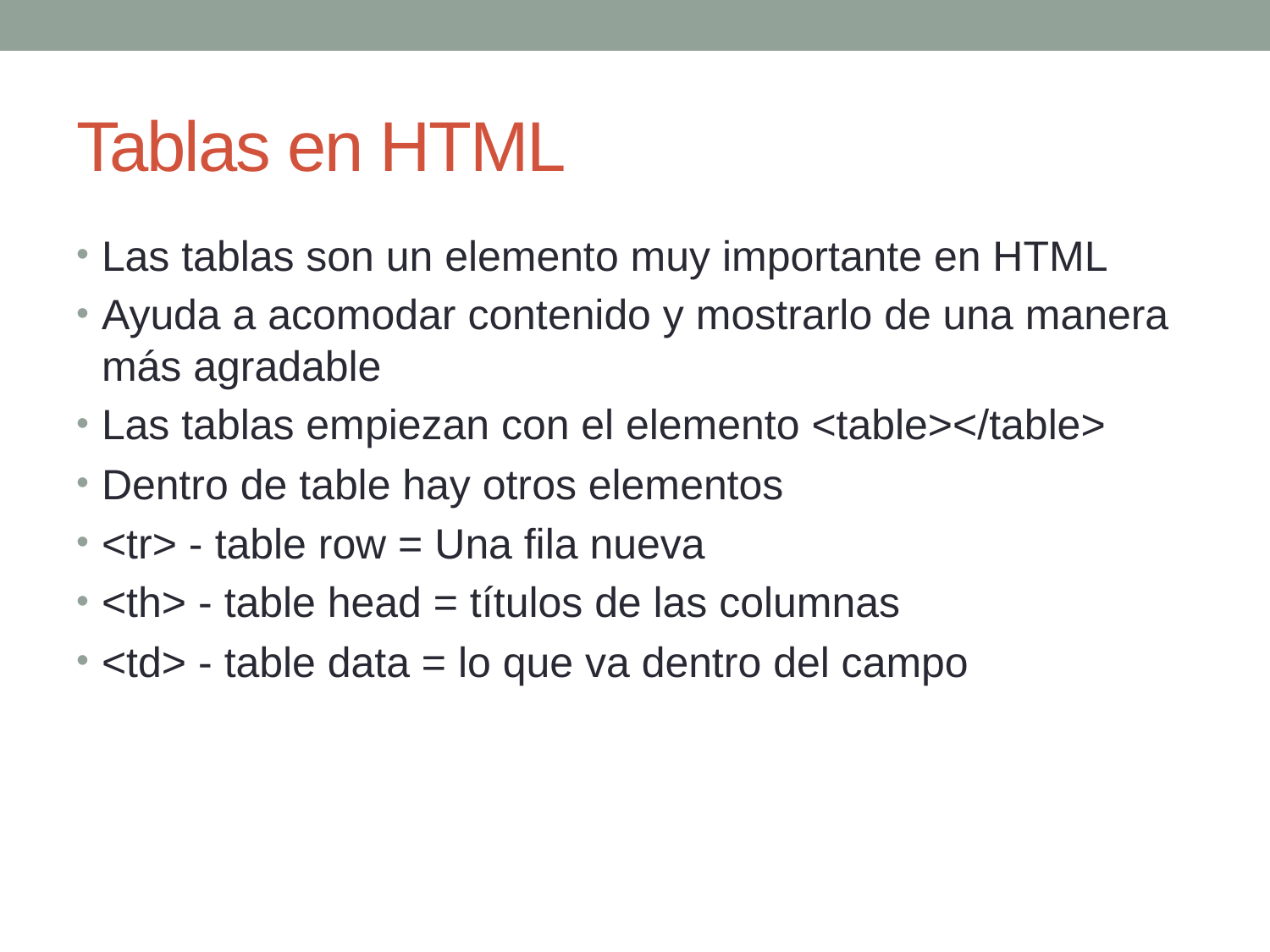

# Tablas en HTML
Las tablas son un elemento muy importante en HTML
Ayuda a acomodar contenido y mostrarlo de una manera más agradable
Las tablas empiezan con el elemento <table></table>
Dentro de table hay otros elementos
<tr> - table row = Una fila nueva
<th> - table head = títulos de las columnas
<td> - table data = lo que va dentro del campo